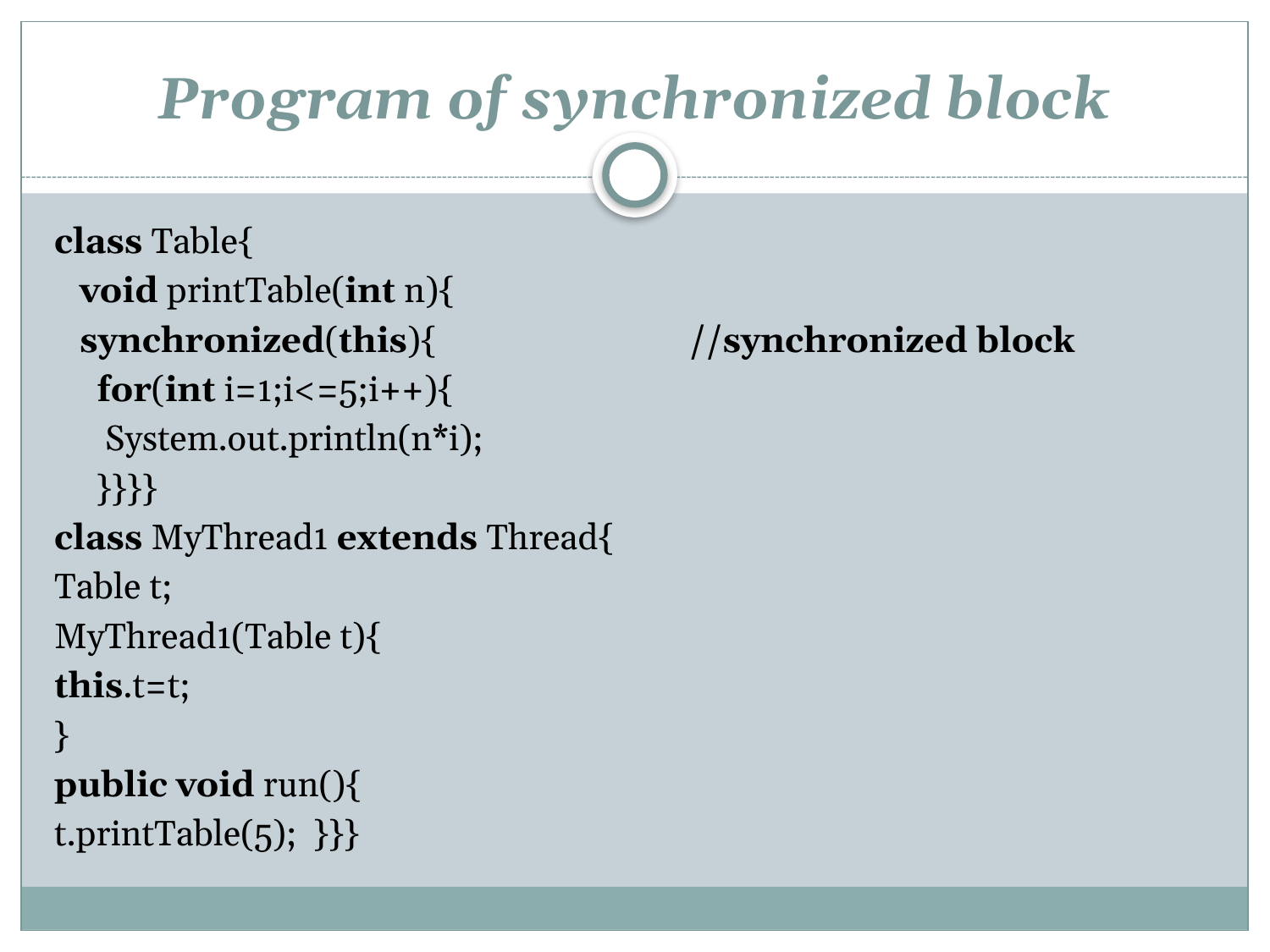

# Program of synchronized block
class Table{
   void printTable(int n){
   synchronized(this){		//synchronized block
     for(int i=1;i<=5;i++){
      System.out.println(n*i);
     }}}}
class MyThread1 extends Thread{
Table t;
MyThread1(Table t){
this.t=t;
}
public void run(){
t.printTable(5);  }}}